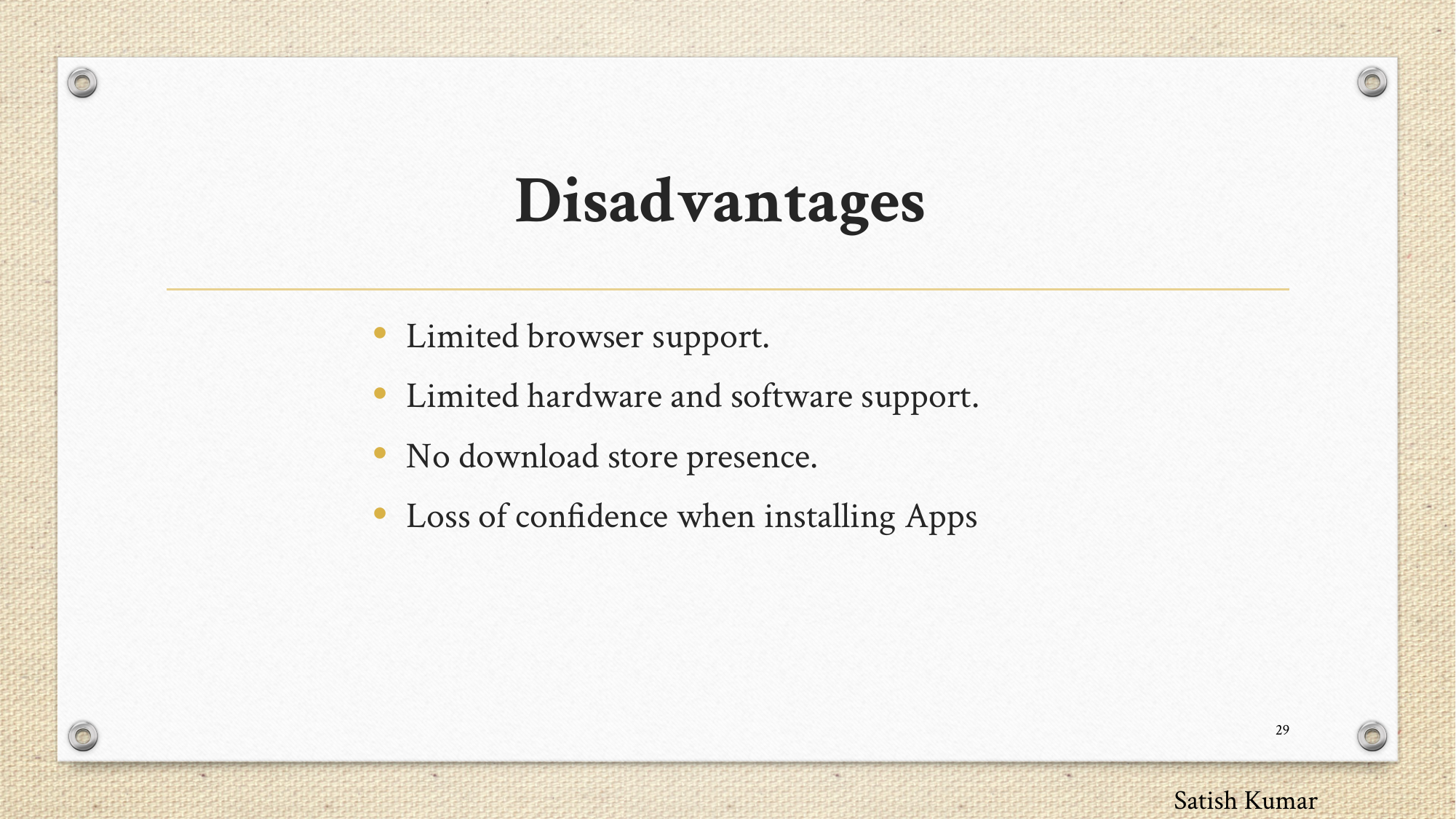

# Disadvantages
Limited browser support.
Limited hardware and software support.
No download store presence.
Loss of confidence when installing Apps

29
Satish Kumar